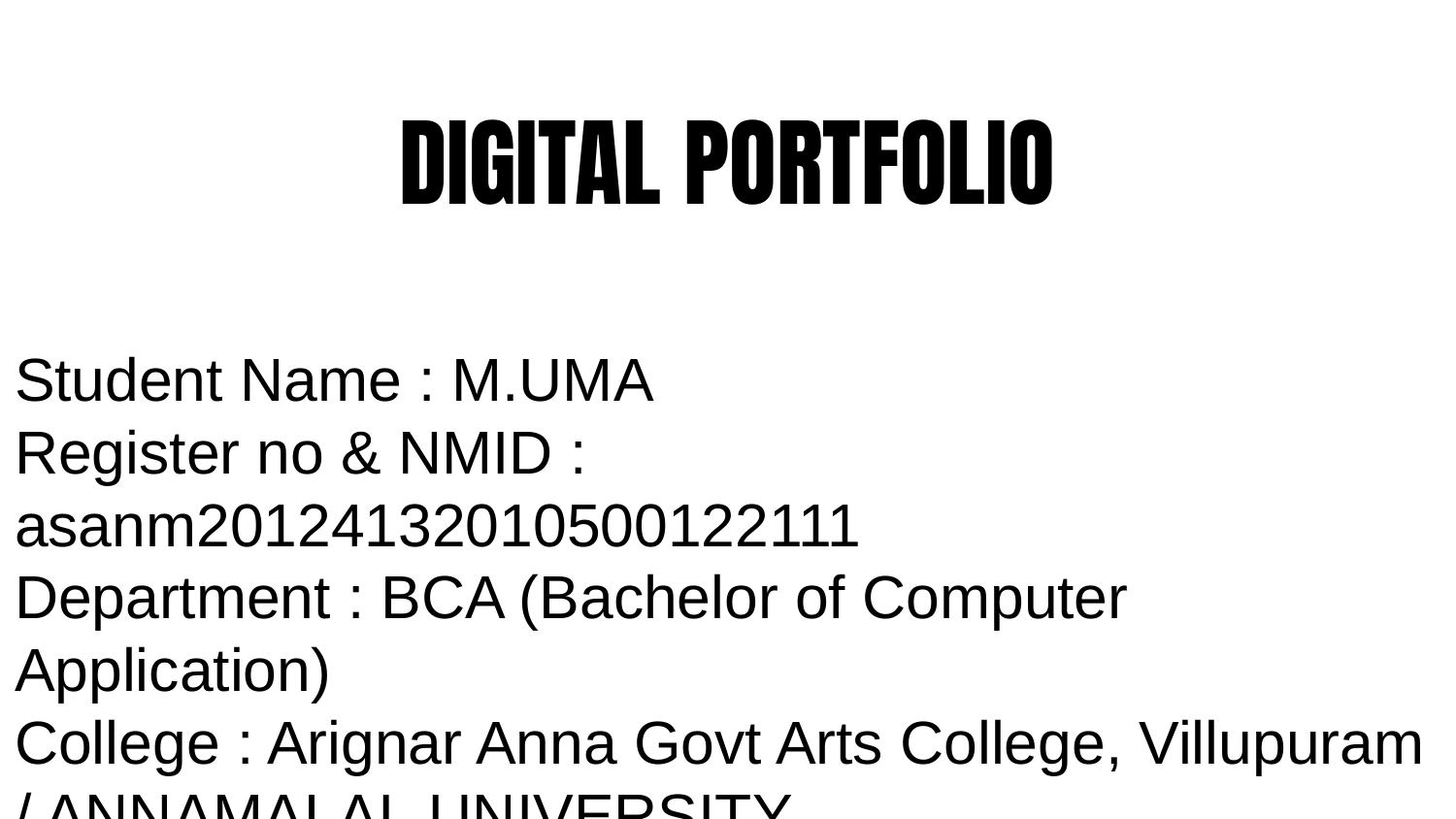

DIGITAL PORTFOLIO

Student Name : M.UMA
Register no & NMID : asanm20124132010500122111
Department : BCA (Bachelor of Computer Application)
College : Arignar Anna Govt Arts College, Villupuram / ANNAMALAI  UNIVERSITY